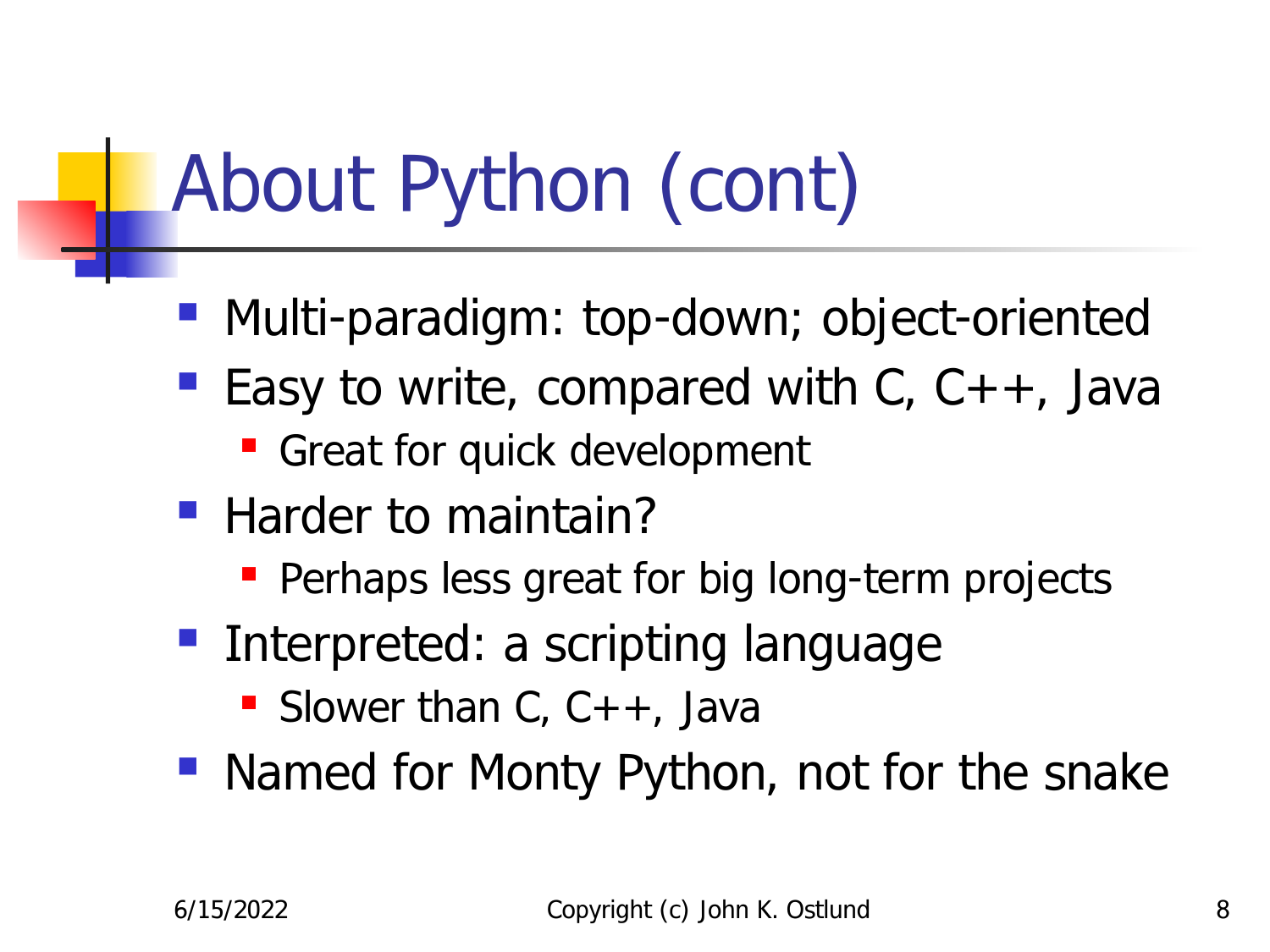

# About Python (cont)
Multi-paradigm: top-down; object-oriented
Easy to write, compared with C, C++, Java
Great for quick development
Harder to maintain?
Perhaps less great for big long-term projects
Interpreted: a scripting language
Slower than C, C++, Java
Named for Monty Python, not for the snake
6/15/2022
Copyright (c) John K. Ostlund
8